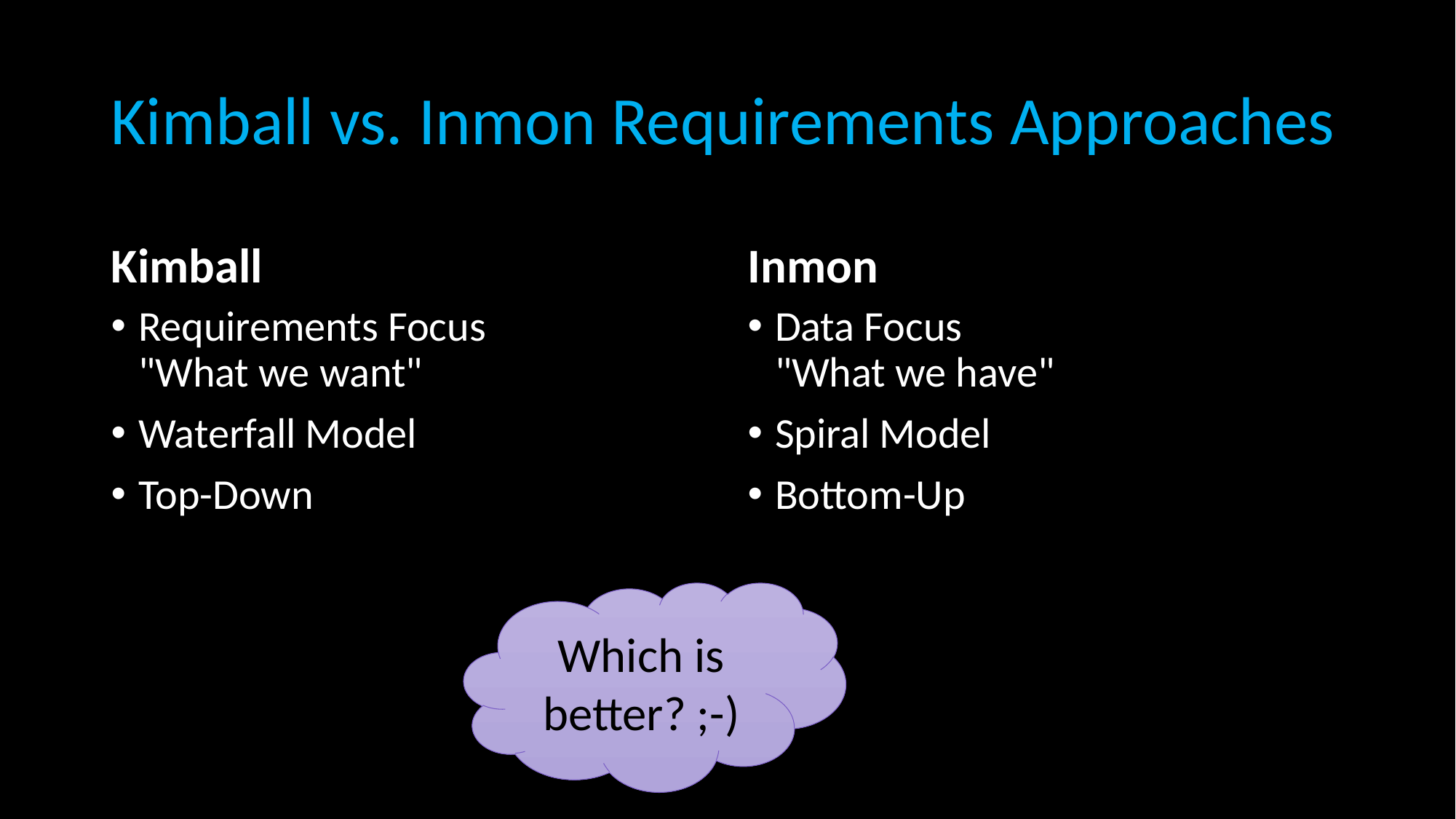

# Kimball vs. Inmon Requirements Approaches
Kimball
Inmon
Requirements Focus
"What we want"
Waterfall Model
Top-Down
Data Focus
"What we have"
Spiral Model
Bottom-Up
Which is better? ;-)